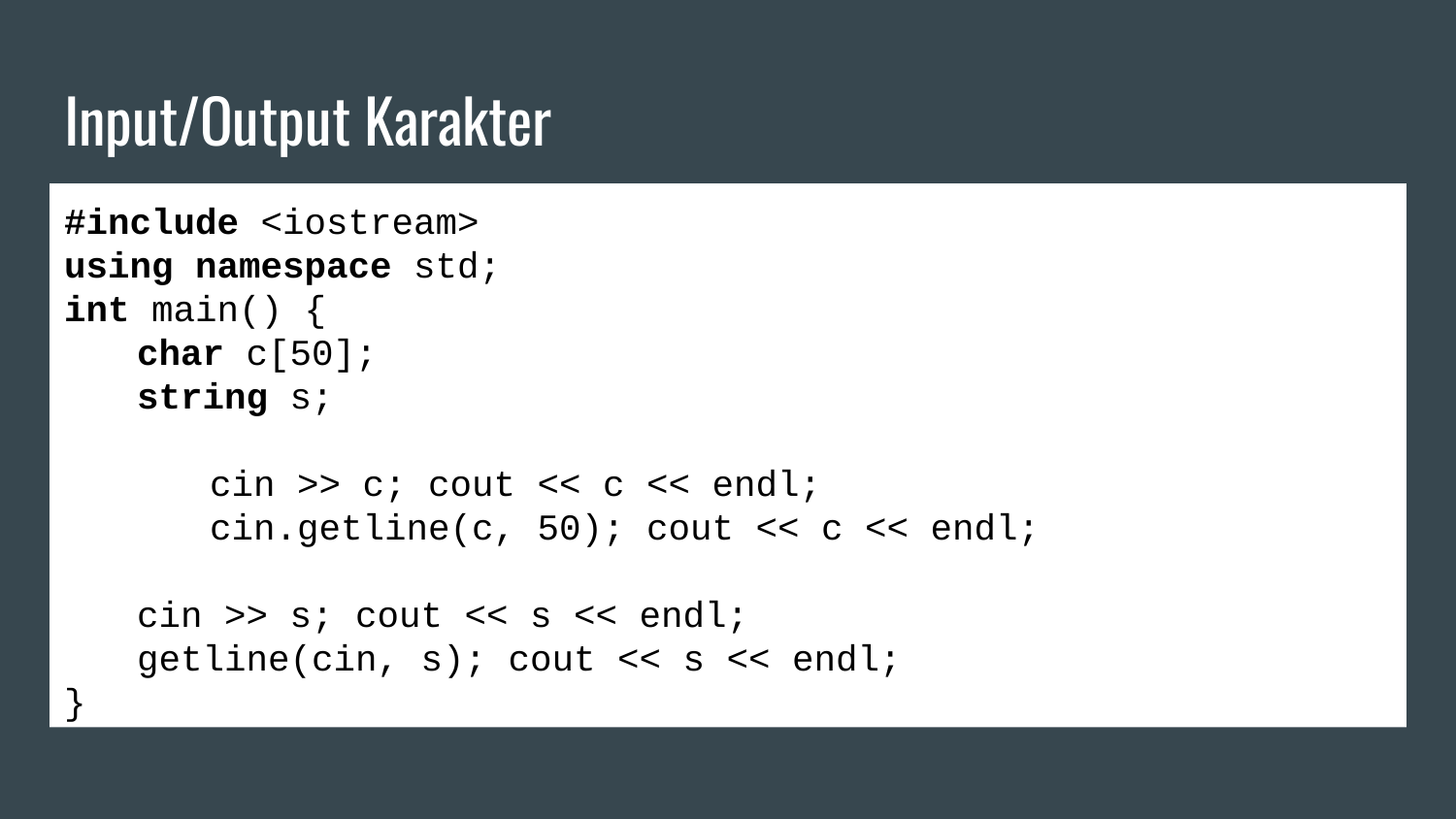

# Input/Output Karakter

#include <iostream>
using namespace std;
int main() {
char c[50];
string s;

	cin >> c; cout << c << endl;
	cin.getline(c, 50); cout << c << endl;

cin >> s; cout << s << endl;
getline(cin, s); cout << s << endl;
}